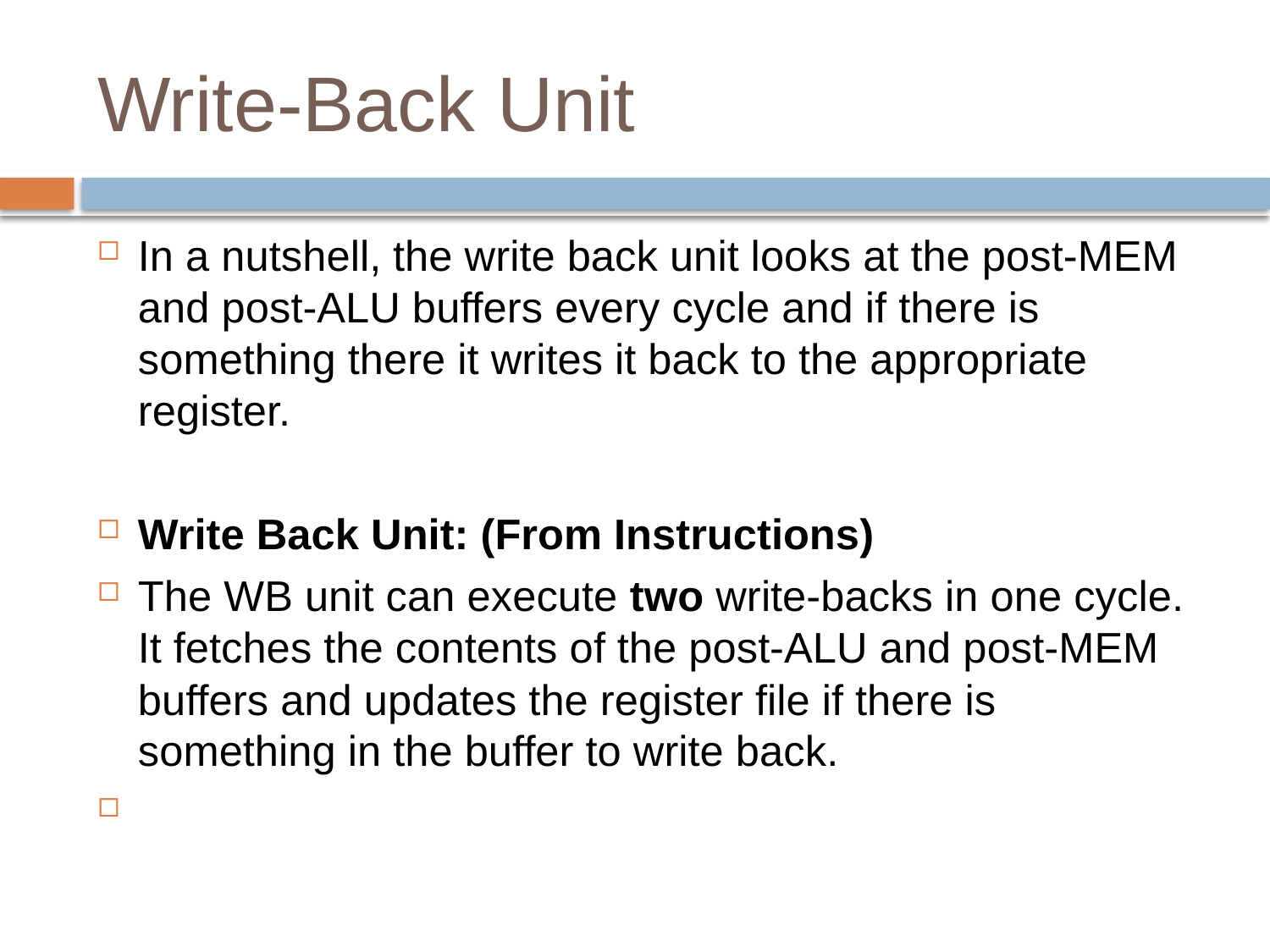

# Write-Back Unit
In a nutshell, the write back unit looks at the post-MEM and post-ALU buffers every cycle and if there is something there it writes it back to the appropriate register.

Write Back Unit: (From Instructions)
The WB unit can execute two write-backs in one cycle.  It fetches the contents of the post-ALU and post-MEM buffers and updates the register file if there is something in the buffer to write back.